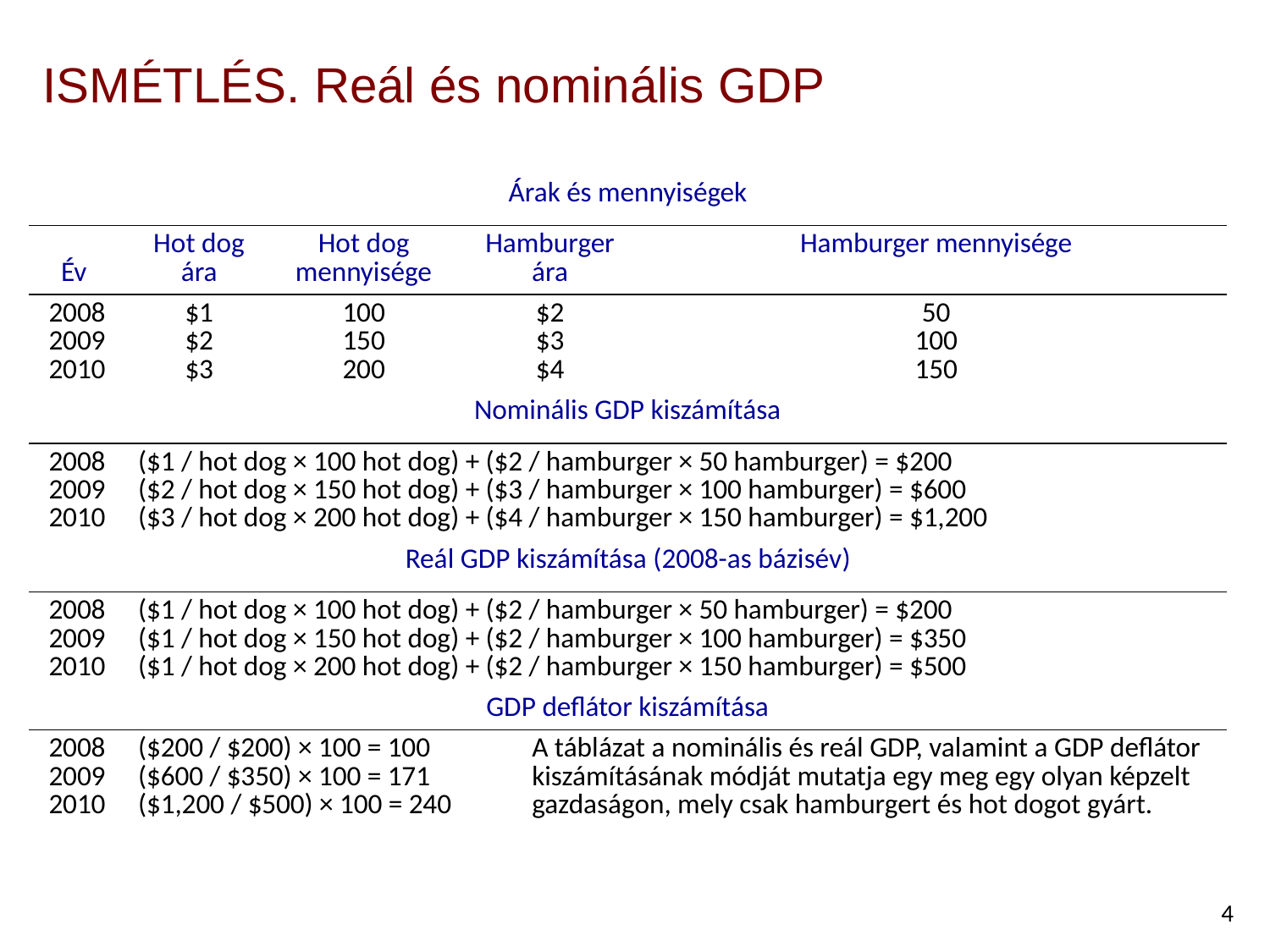

# ISMÉTLÉS. Reál és nominális GDP
| Árak és mennyiségek |  |  |  |  |  |
| --- | --- | --- | --- | --- | --- |
| Év | Hot dog ára | Hot dog mennyisége | Hamburger ára |  | Hamburger mennyisége |
| 2008 2009 2010 | $1 $2 $3 | 100 150 200 | $2 $3 $4 |  | 50 100 150 |
| Nominális GDP kiszámítása |  |  |  |  |  |
| 2008 2009 2010 | ($1 / hot dog × 100 hot dog) + ($2 / hamburger × 50 hamburger) = $200 ($2 / hot dog × 150 hot dog) + ($3 / hamburger × 100 hamburger) = $600 ($3 / hot dog × 200 hot dog) + ($4 / hamburger × 150 hamburger) = $1,200 |  |  |  |  |
| Reál GDP kiszámítása (2008-as bázisév) |  |  |  |  |  |
| 2008 2009 2010 | ($1 / hot dog × 100 hot dog) + ($2 / hamburger × 50 hamburger) = $200 ($1 / hot dog × 150 hot dog) + ($2 / hamburger × 100 hamburger) = $350 ($1 / hot dog × 200 hot dog) + ($2 / hamburger × 150 hamburger) = $500 |  |  |  |  |
| GDP deflátor kiszámítása |  |  |  |  |  |
| 2008 2009 2010 | ($200 / $200) × 100 = 100 ($600 / $350) × 100 = 171 ($1,200 / $500) × 100 = 240 |  |  | A táblázat a nominális és reál GDP, valamint a GDP deflátor kiszámításának módját mutatja egy meg egy olyan képzelt gazdaságon, mely csak hamburgert és hot dogot gyárt. |  |
4